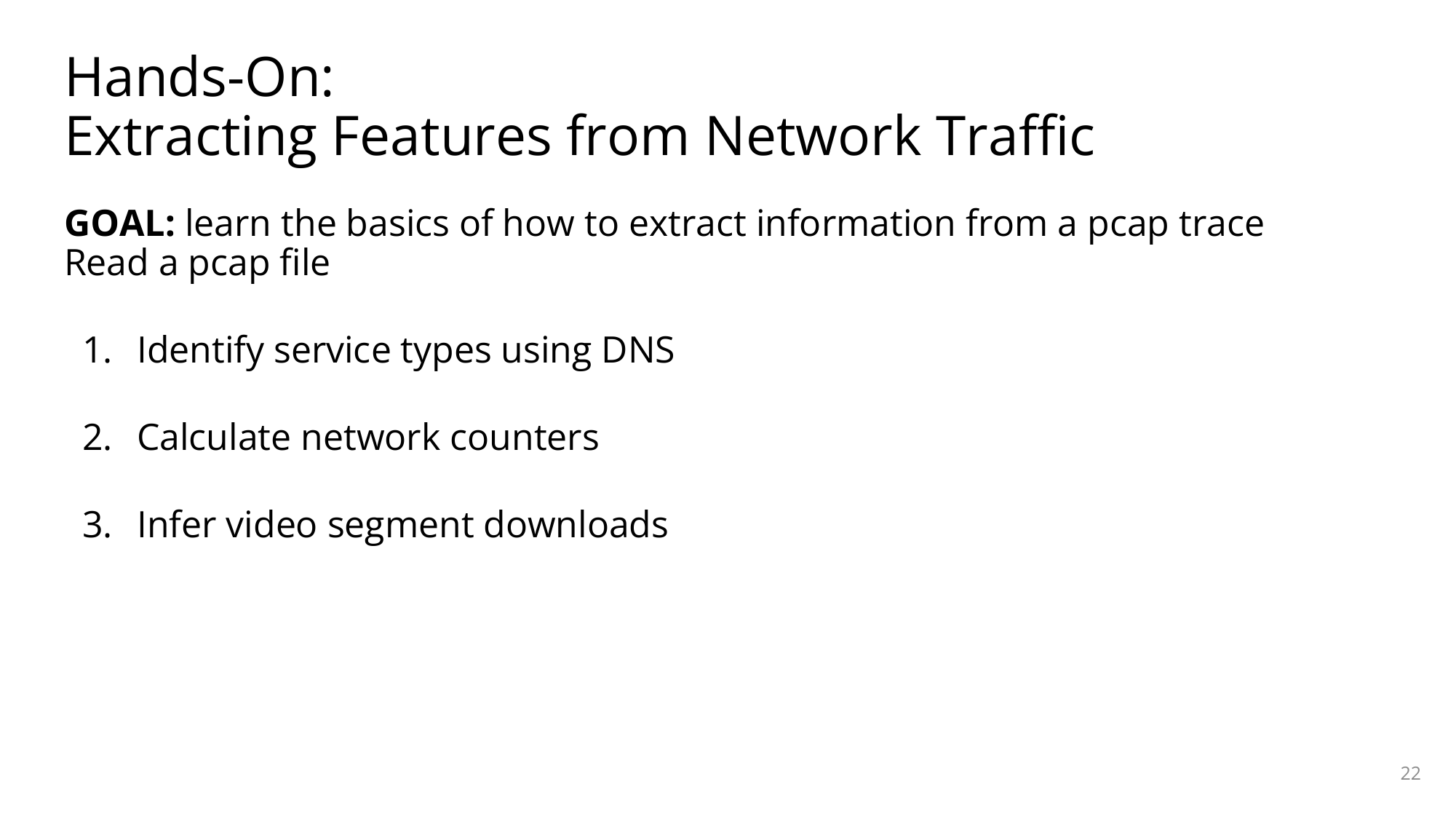

# Hands-On: Extracting Features from Network Traffic
GOAL: learn the basics of how to extract information from a pcap trace
Read a pcap file
Identify service types using DNS
Calculate network counters
Infer video segment downloads
22